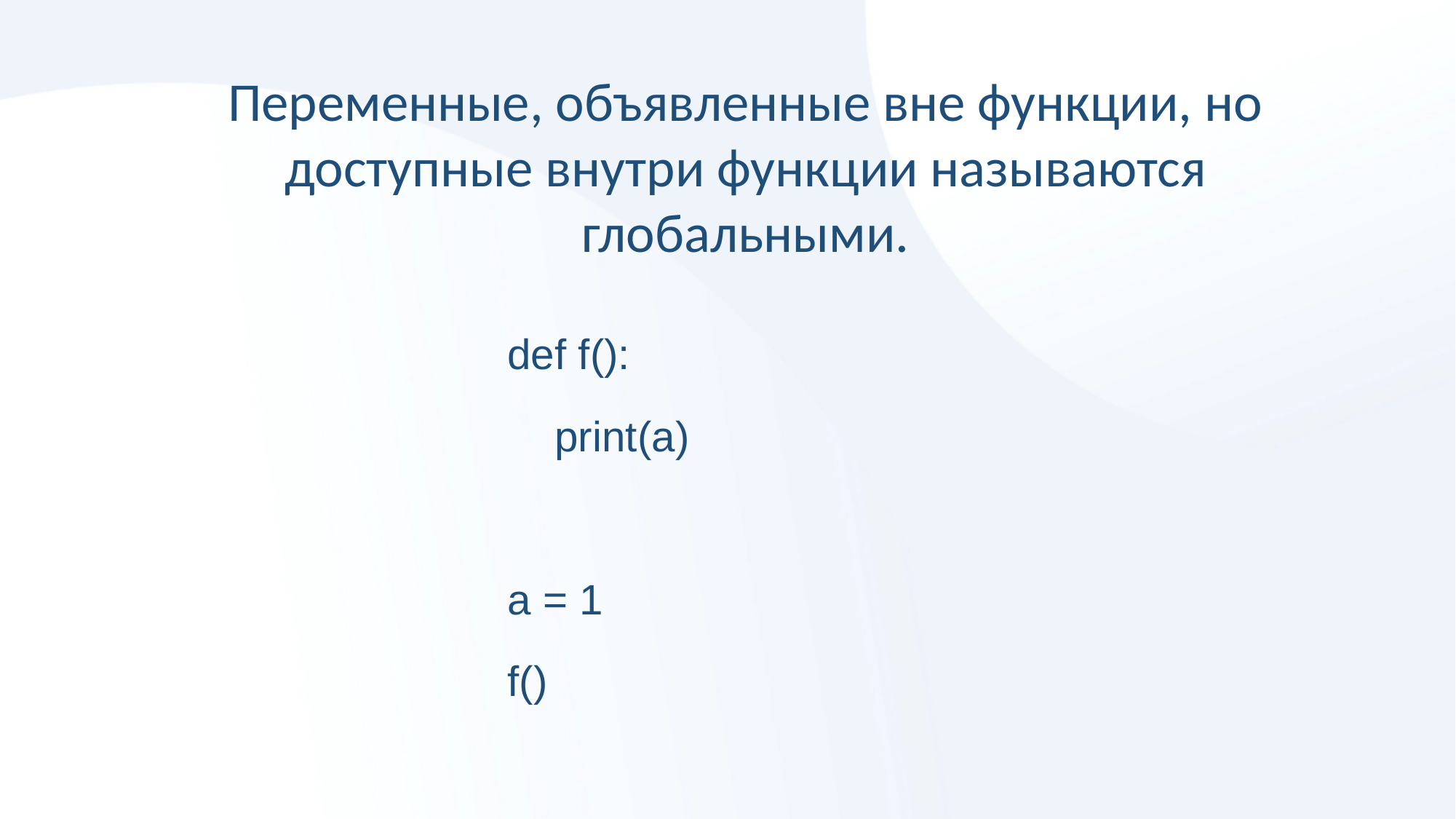

Переменные, объявленные вне функции, но доступные внутри функции называются глобальными.
def f():
    print(a)

a = 1
f()